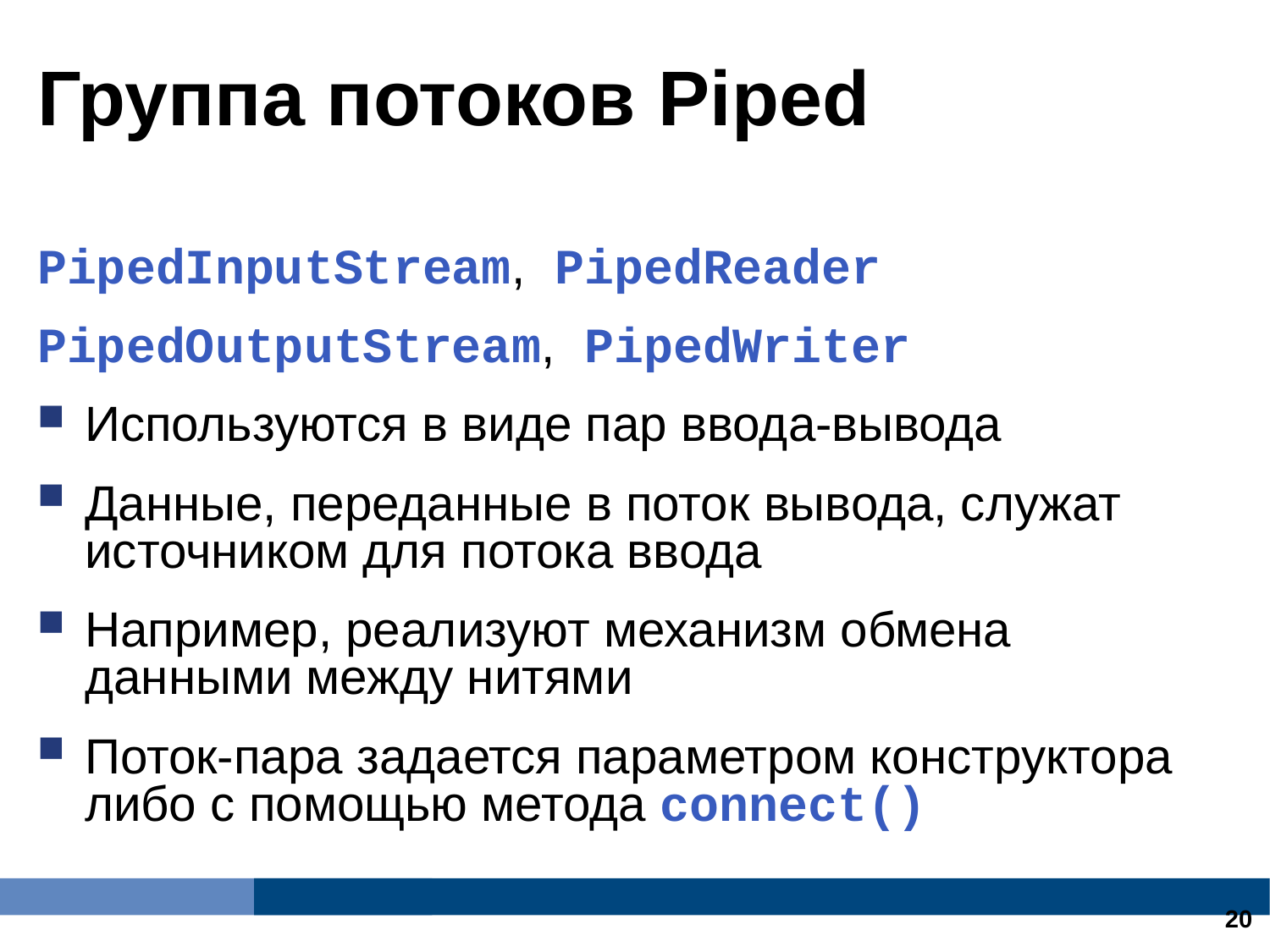

Группа потоков Piped
PipedInputStream, PipedReader
PipedOutputStream, PipedWriter
Используются в виде пар ввода-вывода
Данные, переданные в поток вывода, служат источником для потока ввода
Например, реализуют механизм обмена данными между нитями
Поток-пара задается параметром конструктора либо с помощью метода connect()
20